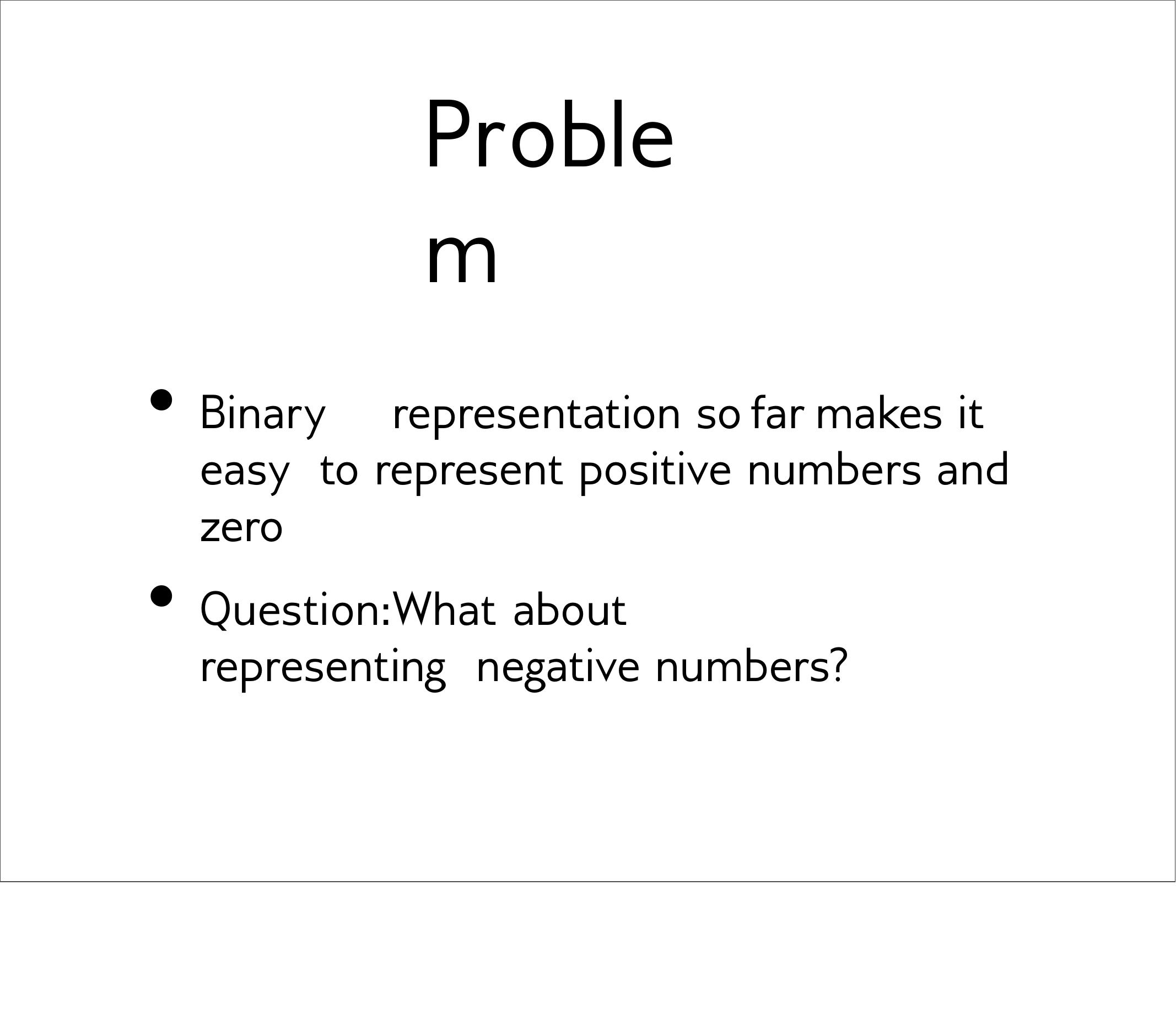

# Problem
Binary	representation so	far	makes it easy  to represent positive numbers and zero
Question:What about representing  negative numbers?